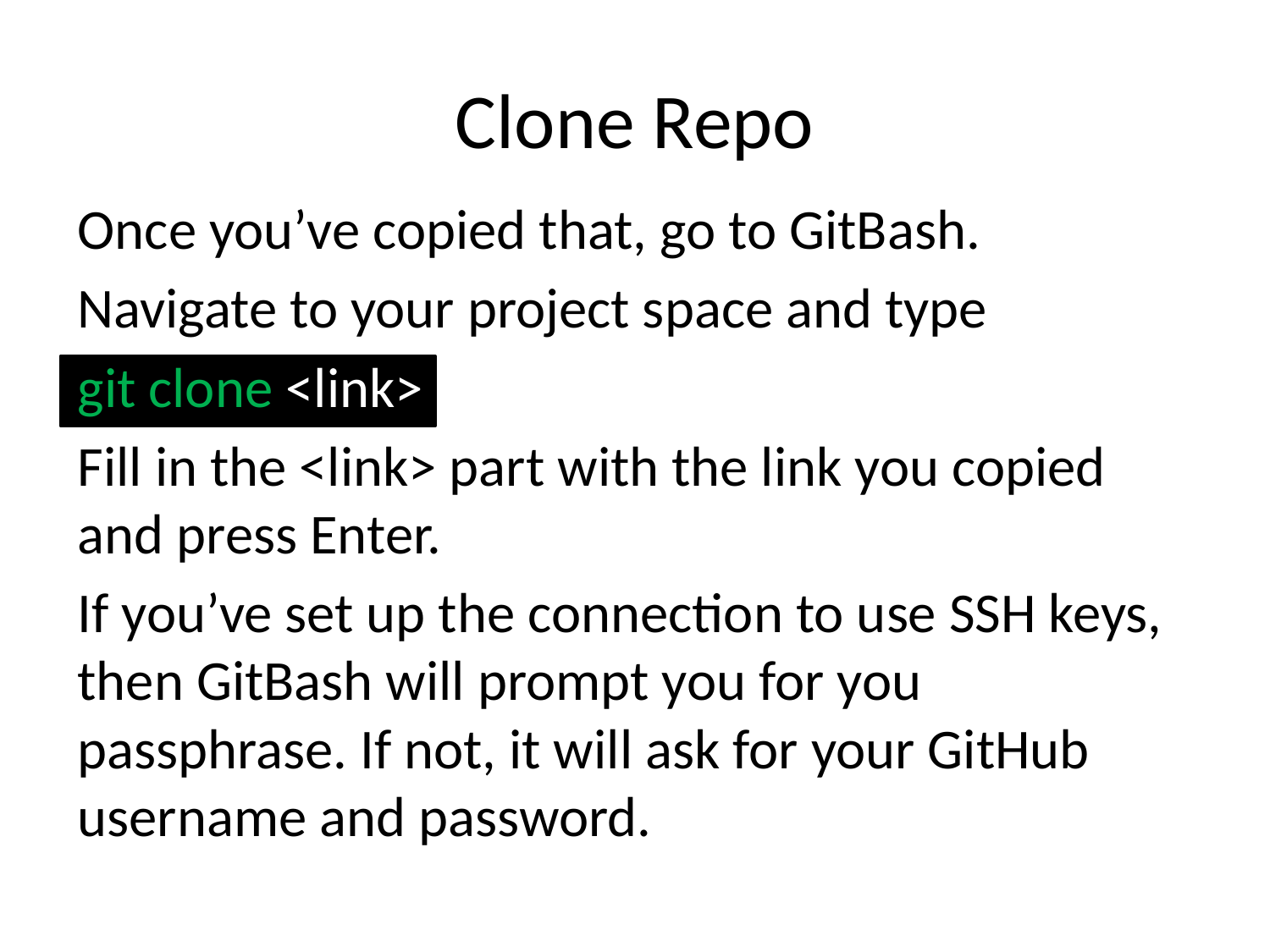

# Clone Repo
Once you’ve copied that, go to GitBash.
Navigate to your project space and type
git clone <link>
Fill in the <link> part with the link you copied and press Enter.
If you’ve set up the connection to use SSH keys, then GitBash will prompt you for you passphrase. If not, it will ask for your GitHub username and password.